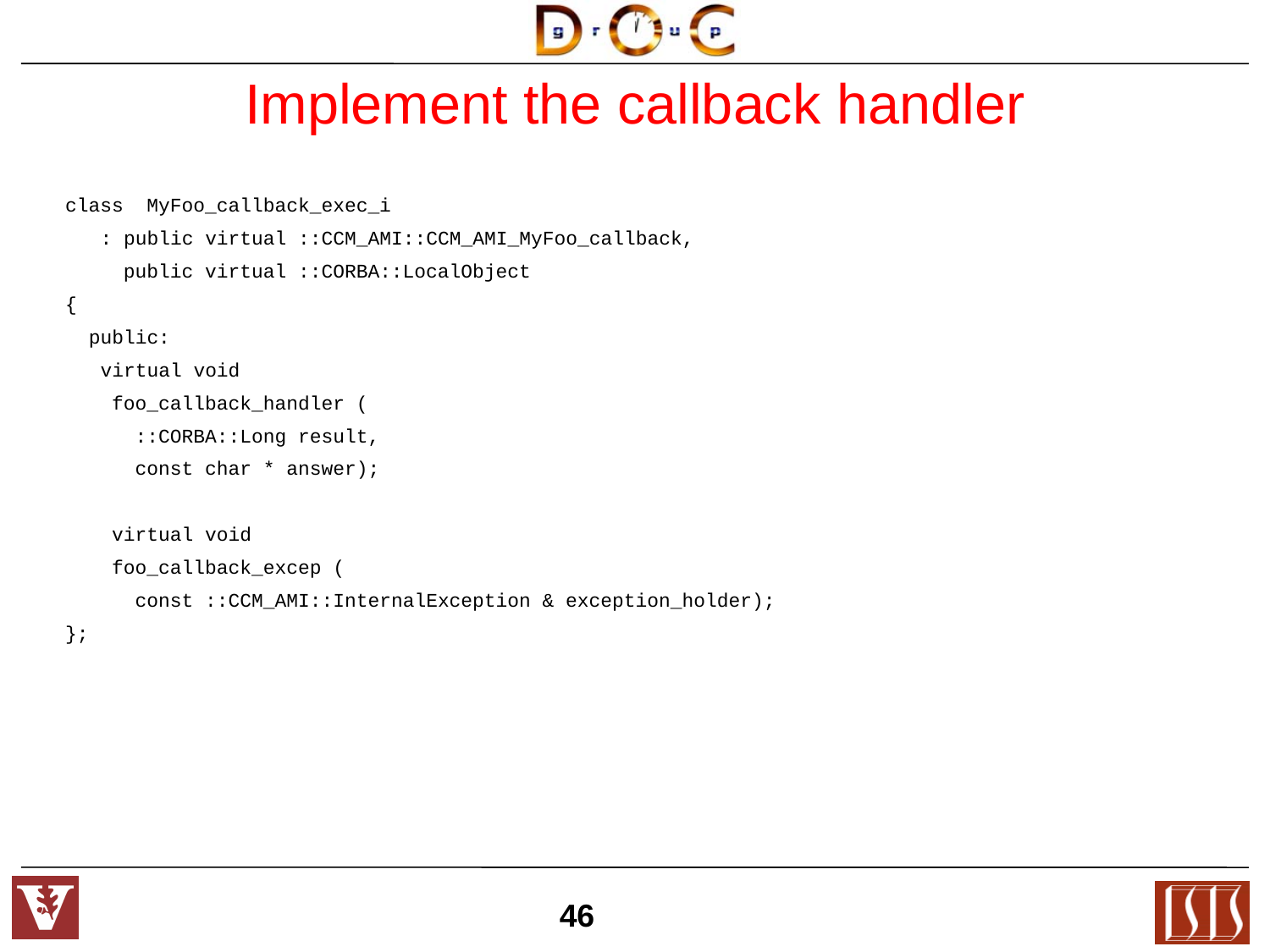

Implement the callback handler

class  MyFoo_callback_exec_i
   : public virtual ::CCM_AMI::CCM_AMI_MyFoo_callback,
     public virtual ::CORBA::LocalObject
{
  public:
   virtual void
    foo_callback_handler (
      ::CORBA::Long result,
      const char * answer);

    virtual void
    foo_callback_excep (
      const ::CCM_AMI::InternalException & exception_holder);
};